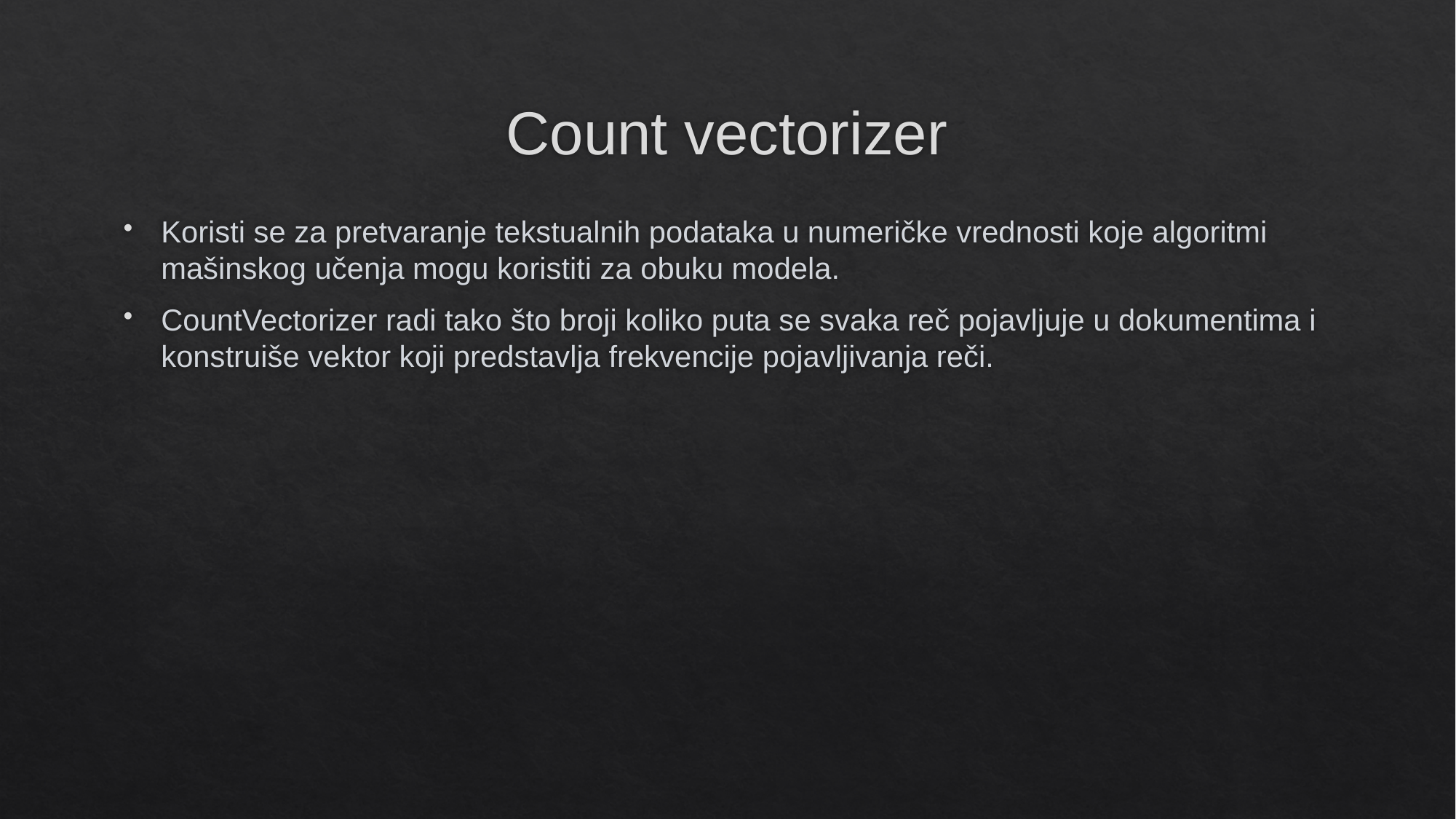

# Count vectorizer
Koristi se za pretvaranje tekstualnih podataka u numeričke vrednosti koje algoritmi mašinskog učenja mogu koristiti za obuku modela.
CountVectorizer radi tako što broji koliko puta se svaka reč pojavljuje u dokumentima i konstruiše vektor koji predstavlja frekvencije pojavljivanja reči.